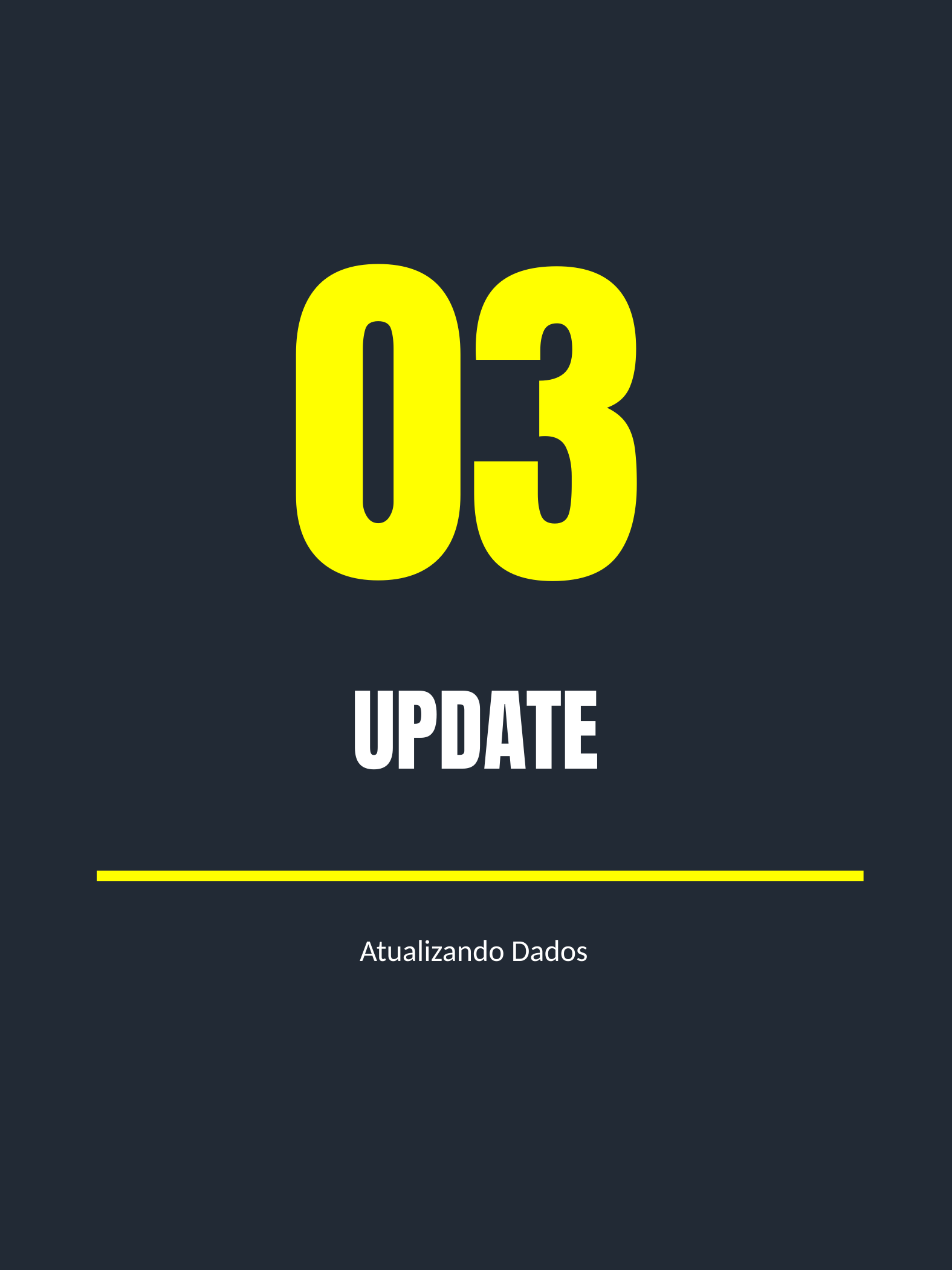

03
UPDATE

Atualizando Dados
BRUNO PHILIPPI
7